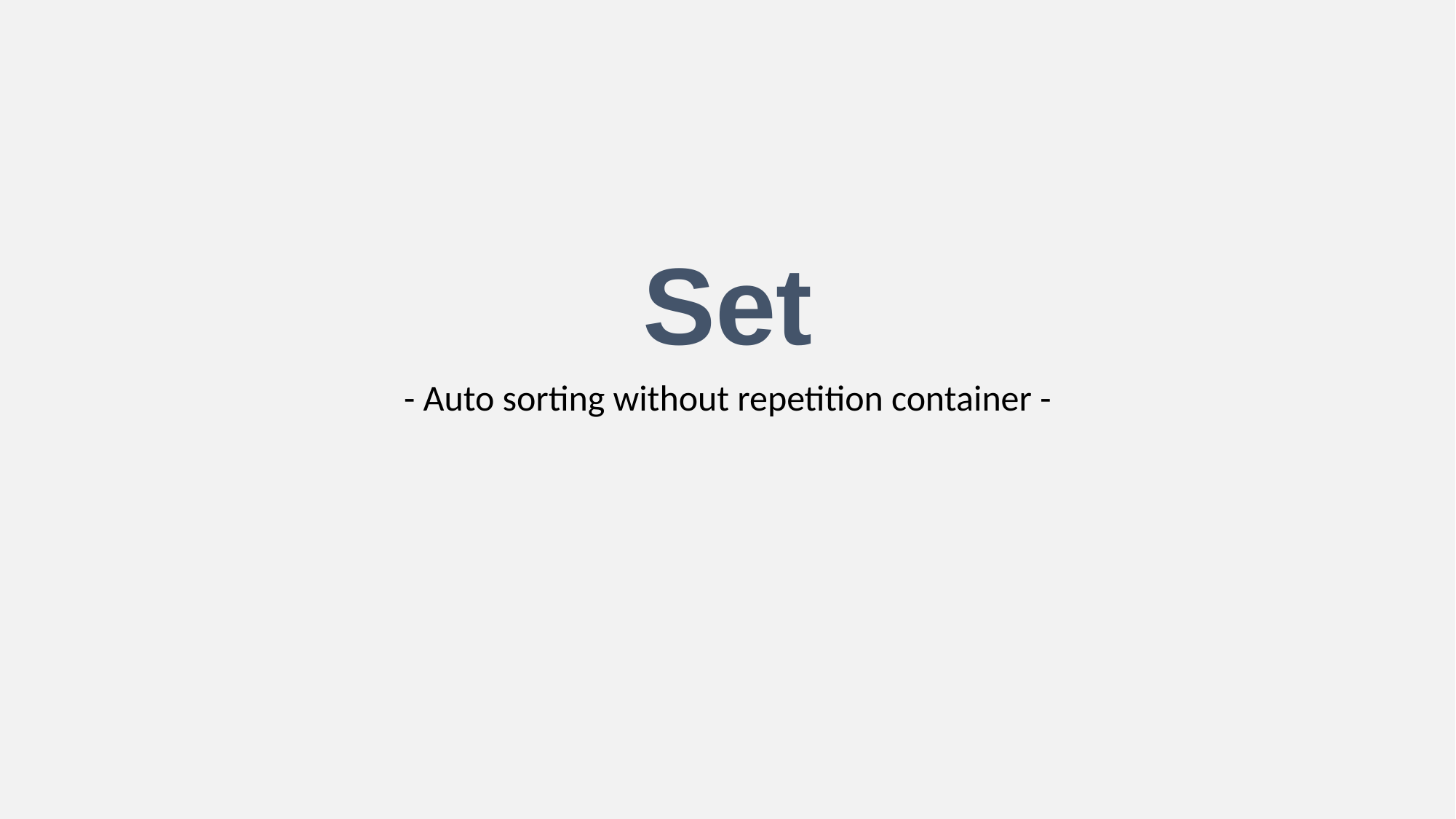

# Set
- Auto sorting without repetition container -